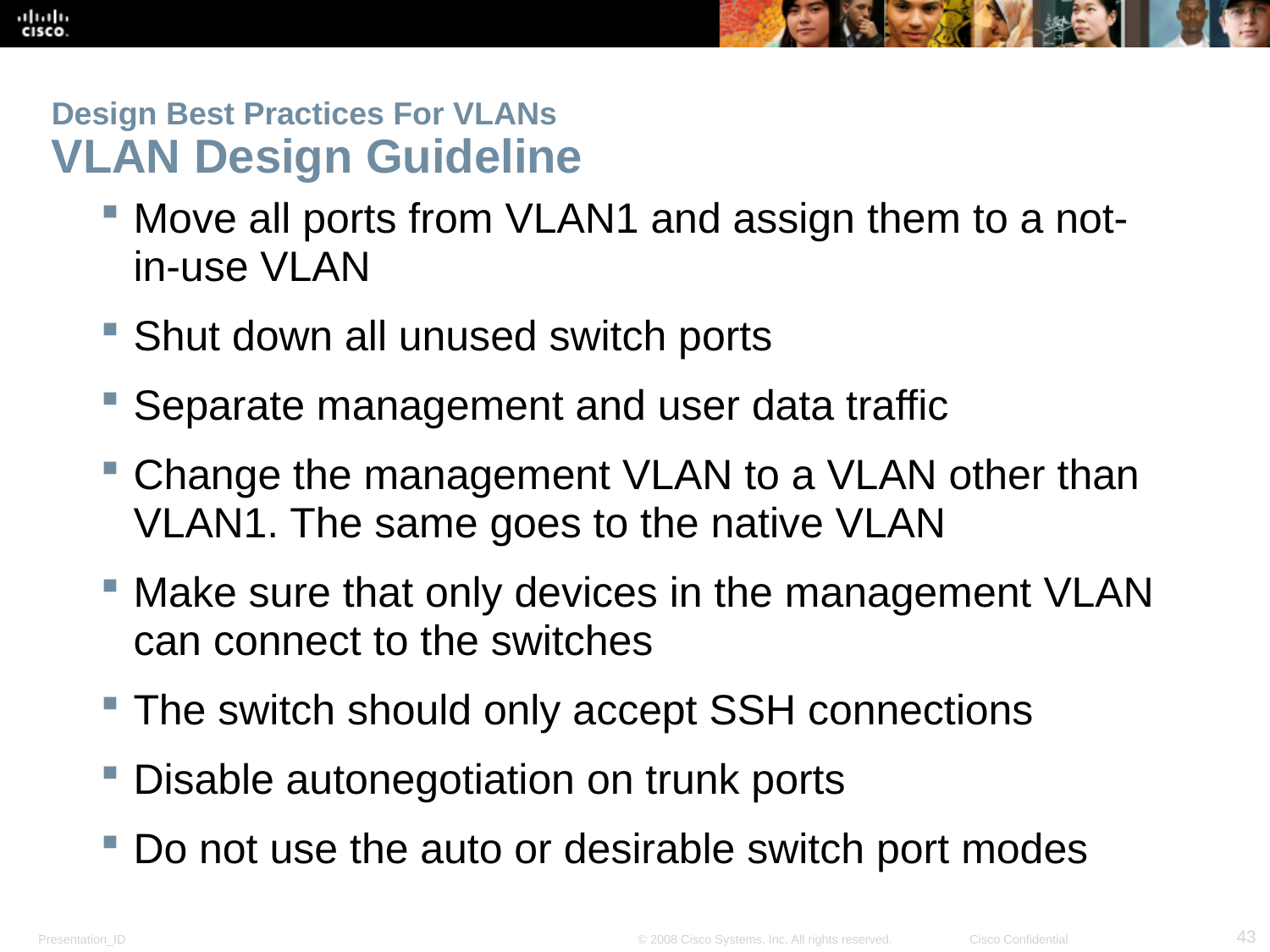

# Design Best Practices For VLANs VLAN Design Guideline
Move all ports from VLAN1 and assign them to a not-in-use VLAN
Shut down all unused switch ports
Separate management and user data traffic
Change the management VLAN to a VLAN other than VLAN1. The same goes to the native VLAN
Make sure that only devices in the management VLAN can connect to the switches
The switch should only accept SSH connections
Disable autonegotiation on trunk ports
Do not use the auto or desirable switch port modes